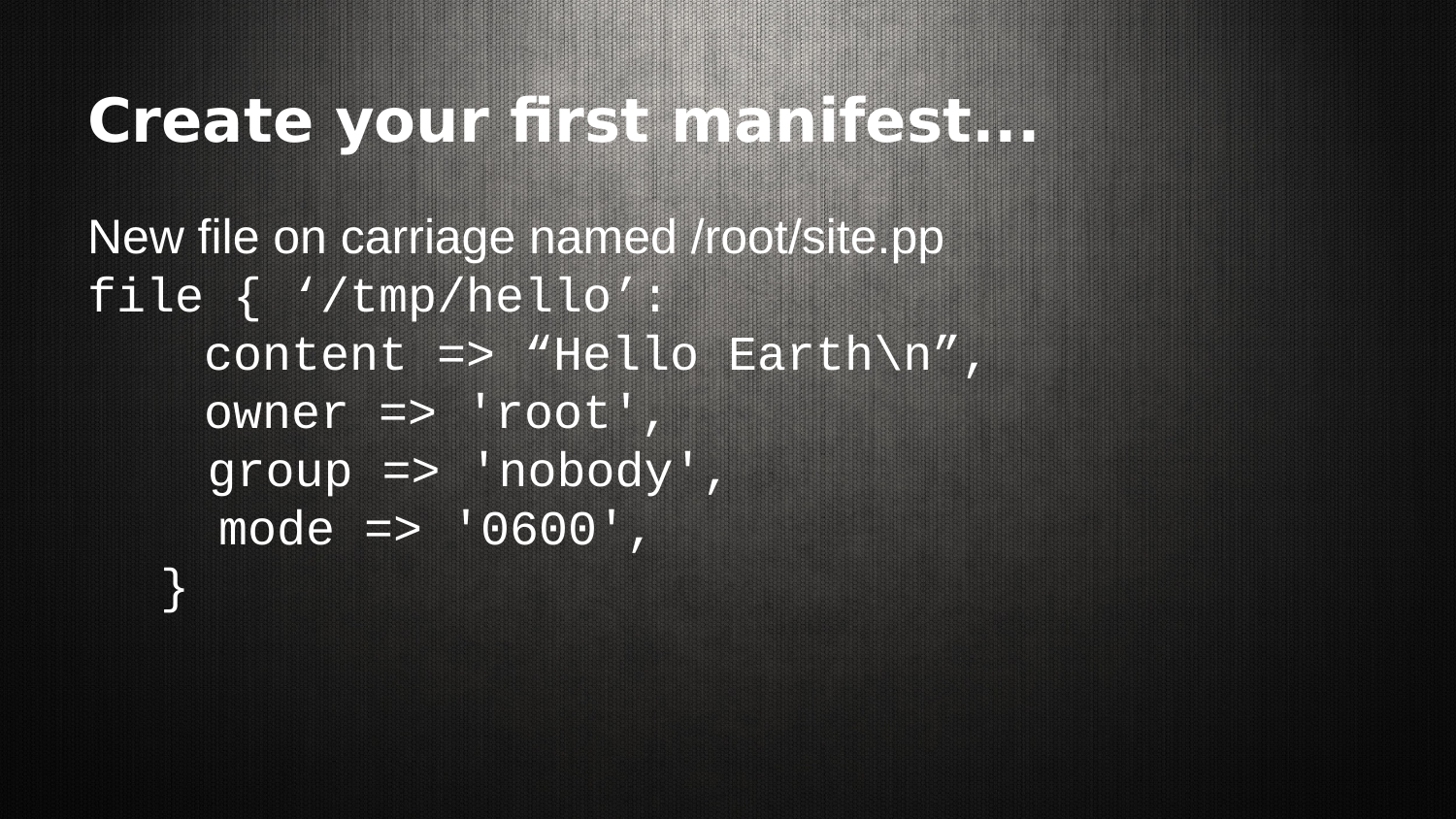

# Create your first manifest...
New file on carriage named /root/site.pp
file { ‘/tmp/hello’:
    content => “Hello Earth\n”,
    owner => 'root',
  group => 'nobody',
  mode => '0600',
}